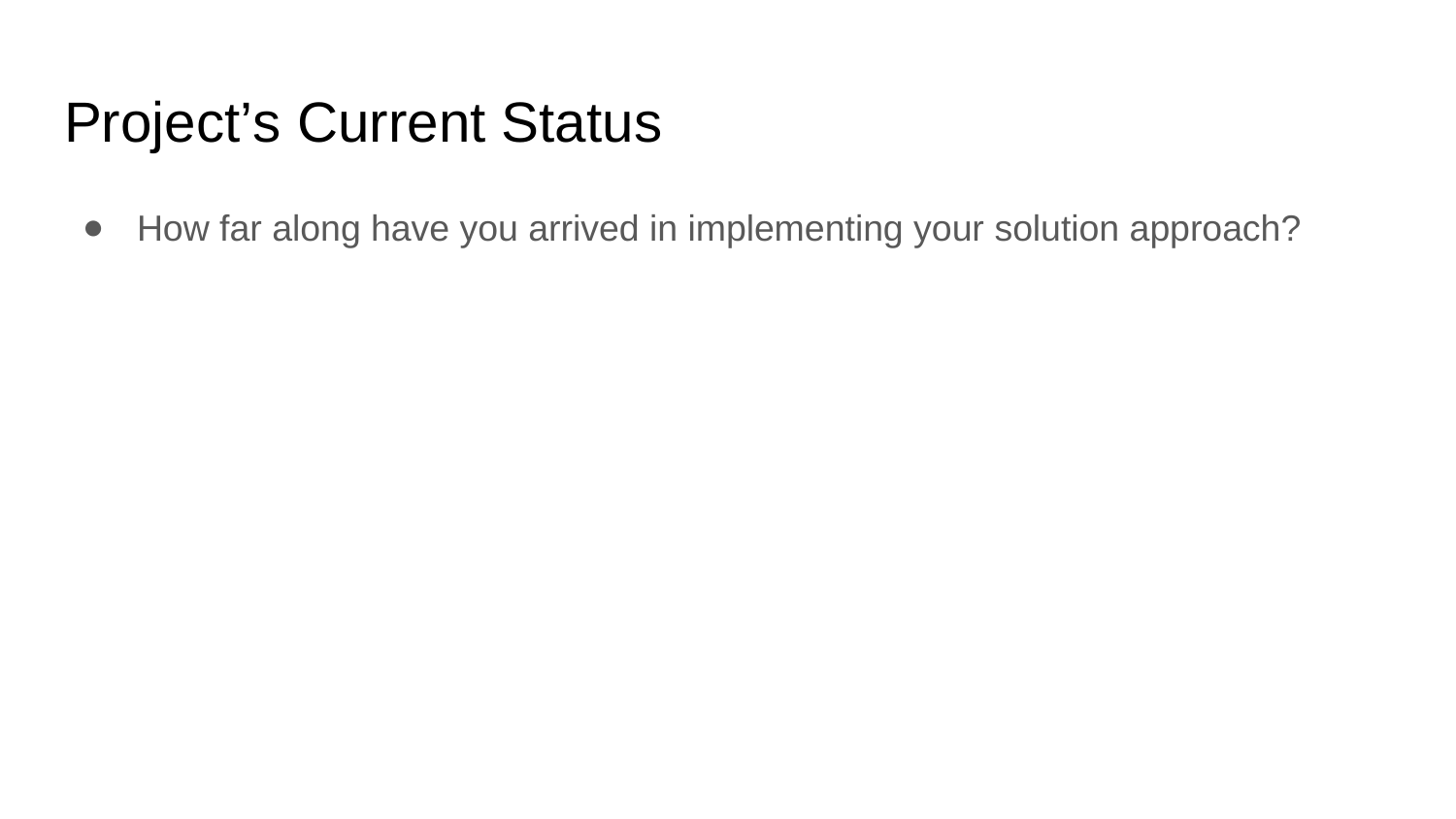

# Project’s Current Status
How far along have you arrived in implementing your solution approach?